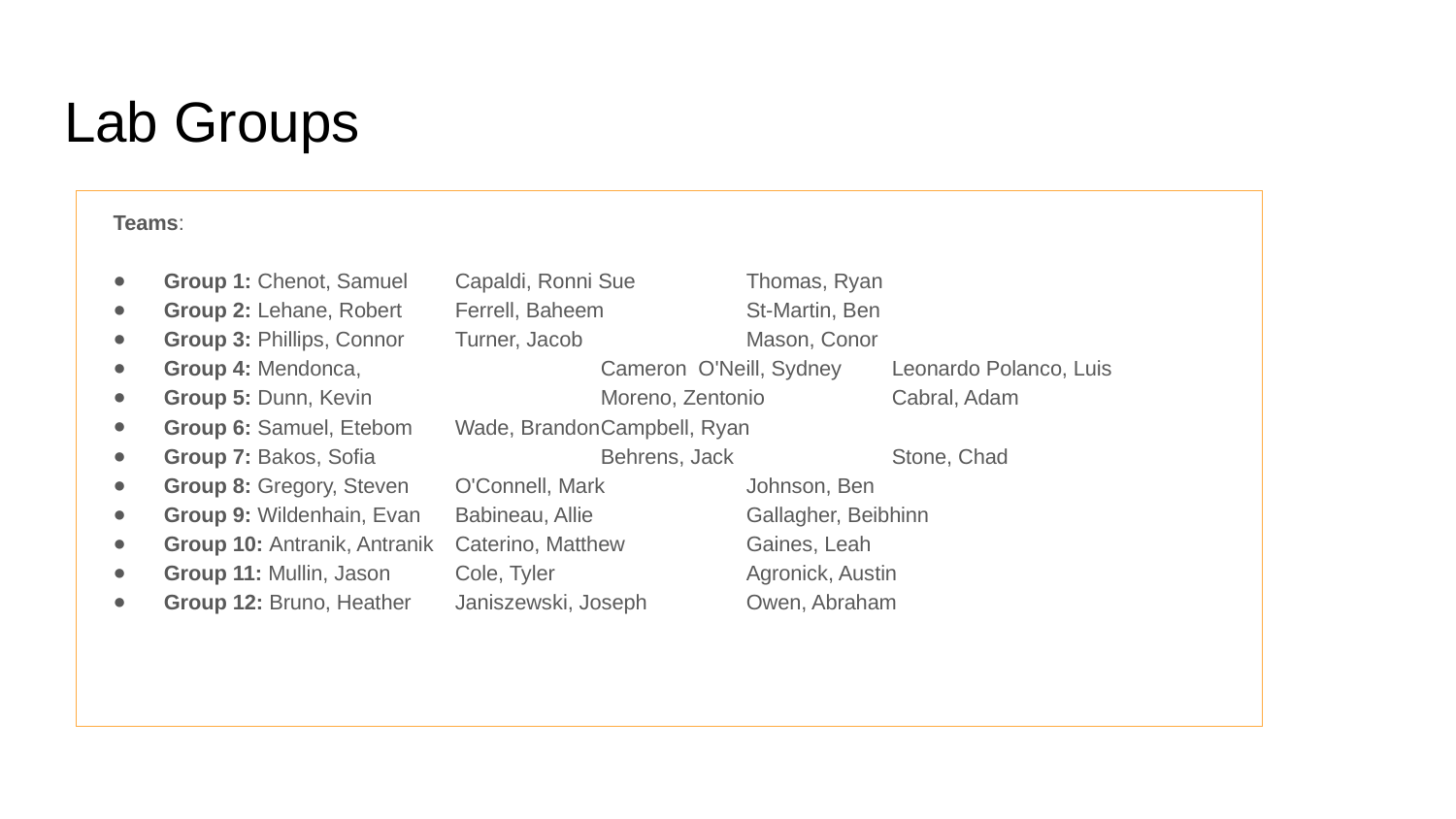

# Lab Groups
Teams:

Group 1: Chenot, Samuel	Capaldi, Ronni Sue	Thomas, Ryan
Group 2: Lehane, Robert	Ferrell, Baheem	St-Martin, Ben
Group 3: Phillips, Connor	Turner, Jacob		Mason, Conor
Group 4: Mendonca, 		Cameron  O'Neill, Sydney	Leonardo Polanco, Luis
Group 5: Dunn, Kevin		Moreno, Zentonio	Cabral, Adam
Group 6: Samuel, Etebom	Wade, Brandon	Campbell, Ryan
Group 7: Bakos, Sofia		Behrens, Jack		Stone, Chad
Group 8: Gregory, Steven	O'Connell, Mark	Johnson, Ben
Group 9: Wildenhain, Evan	Babineau, Allie		Gallagher, Beibhinn
Group 10: Antranik, Antranik	Caterino, Matthew	Gaines, Leah
Group 11: Mullin, Jason	Cole, Tyler		Agronick, Austin
Group 12: Bruno, Heather	Janiszewski, Joseph  	Owen, Abraham